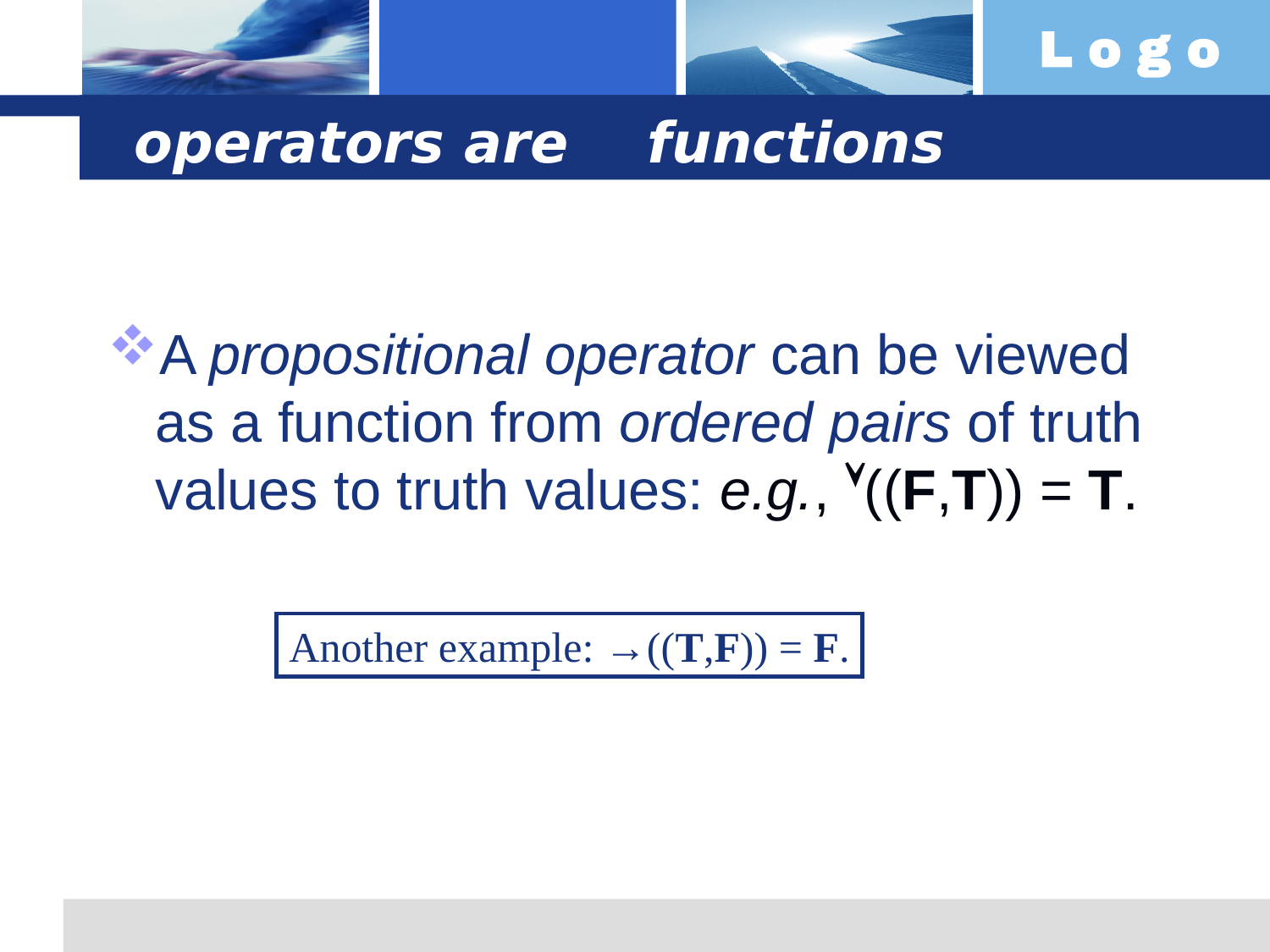

# operators are    functions

A propositional operator can be viewed as a function from ordered pairs of truth values to truth values: e.g., ∨((F,T)) = T.
Another example: →((T,F)) = F.
15